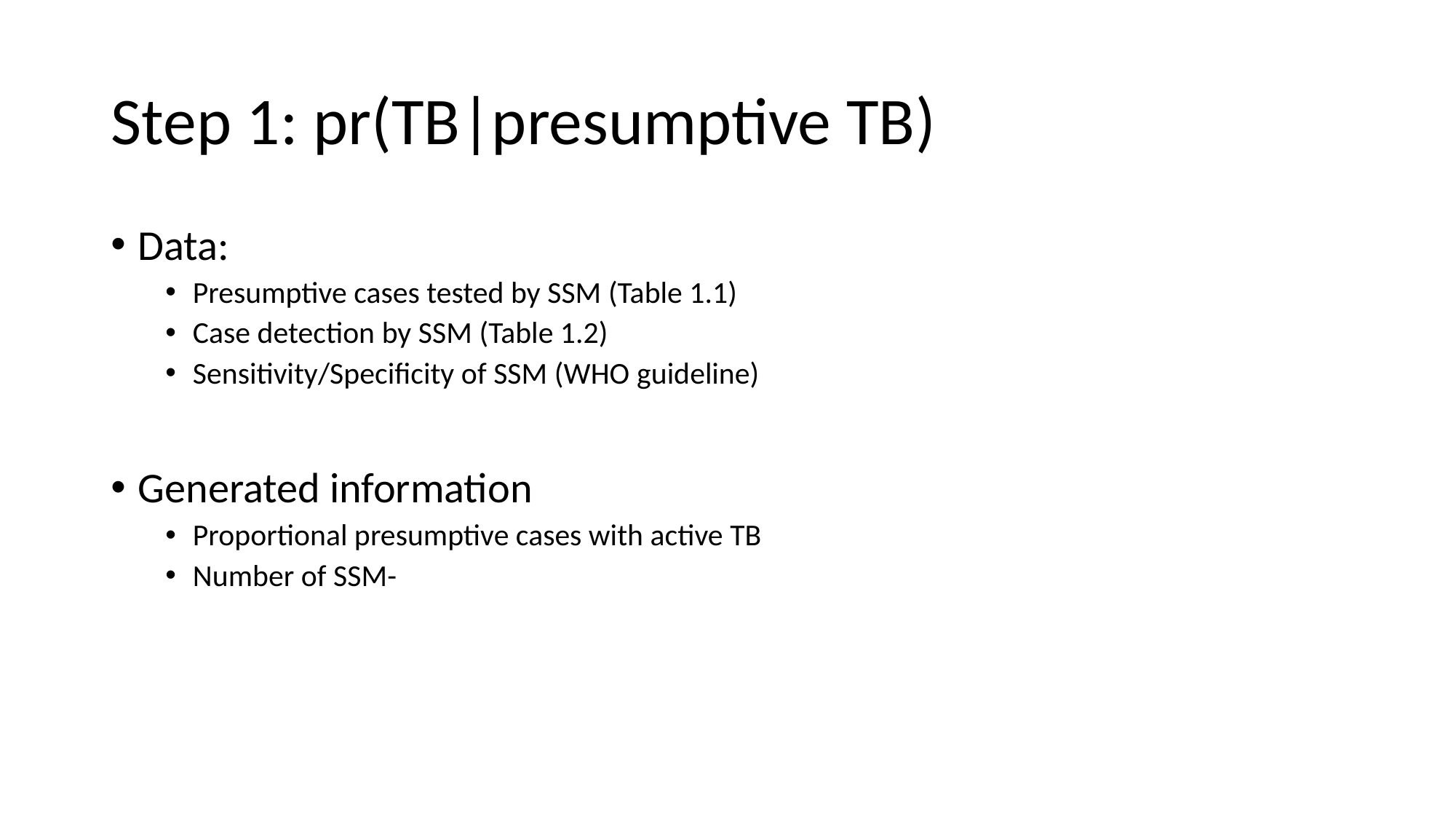

# Step 1: pr(TB|presumptive TB)
Data:
Presumptive cases tested by SSM (Table 1.1)
Case detection by SSM (Table 1.2)
Sensitivity/Specificity of SSM (WHO guideline)

Generated information
Proportional presumptive cases with active TB
Number of SSM-